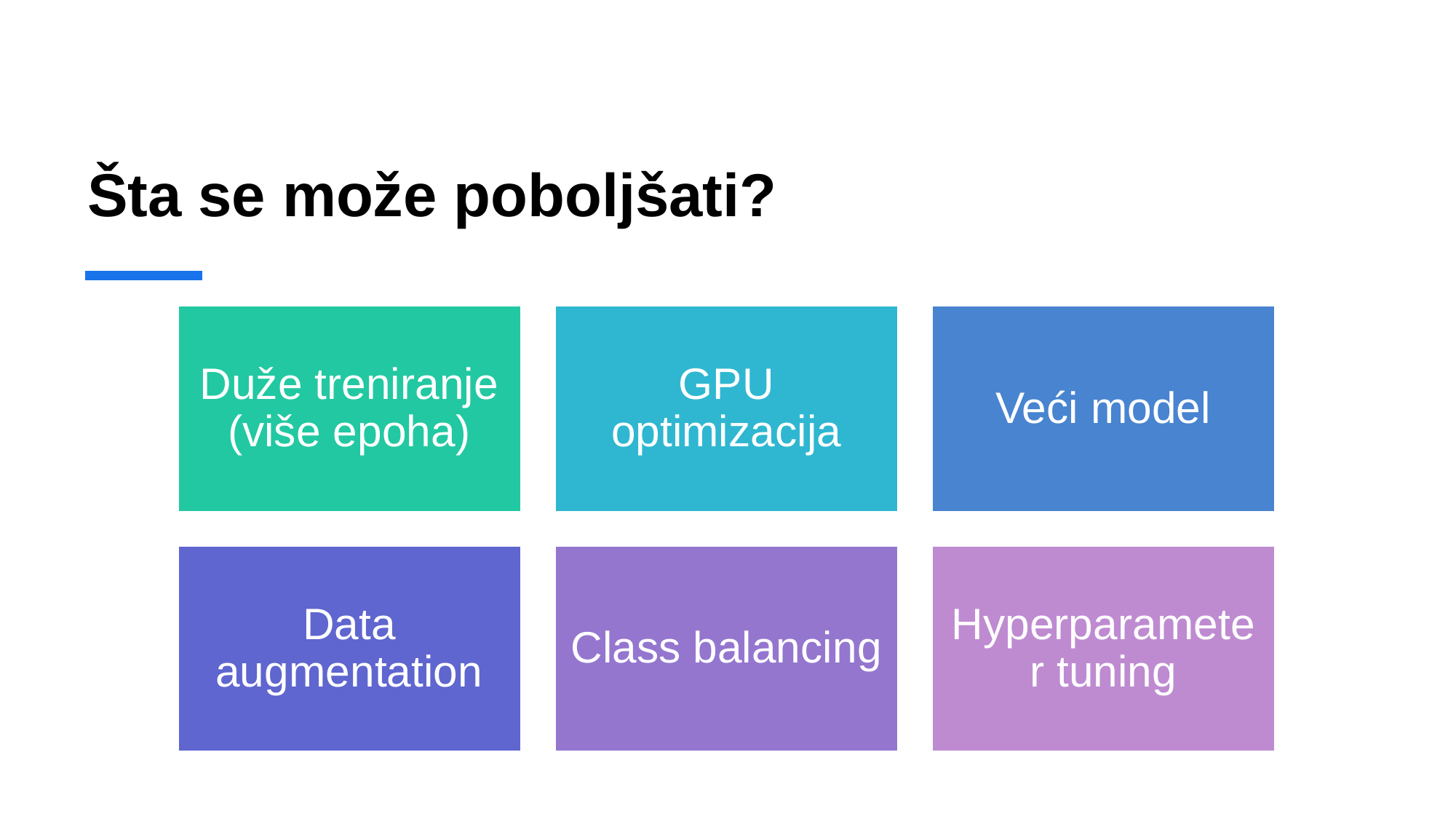

# Šta se može poboljšati?

Duže treniranje (više epoha)

GPU optimizacija

Veći model

Data augmentation

Class balancing

Hyperparameter tuning